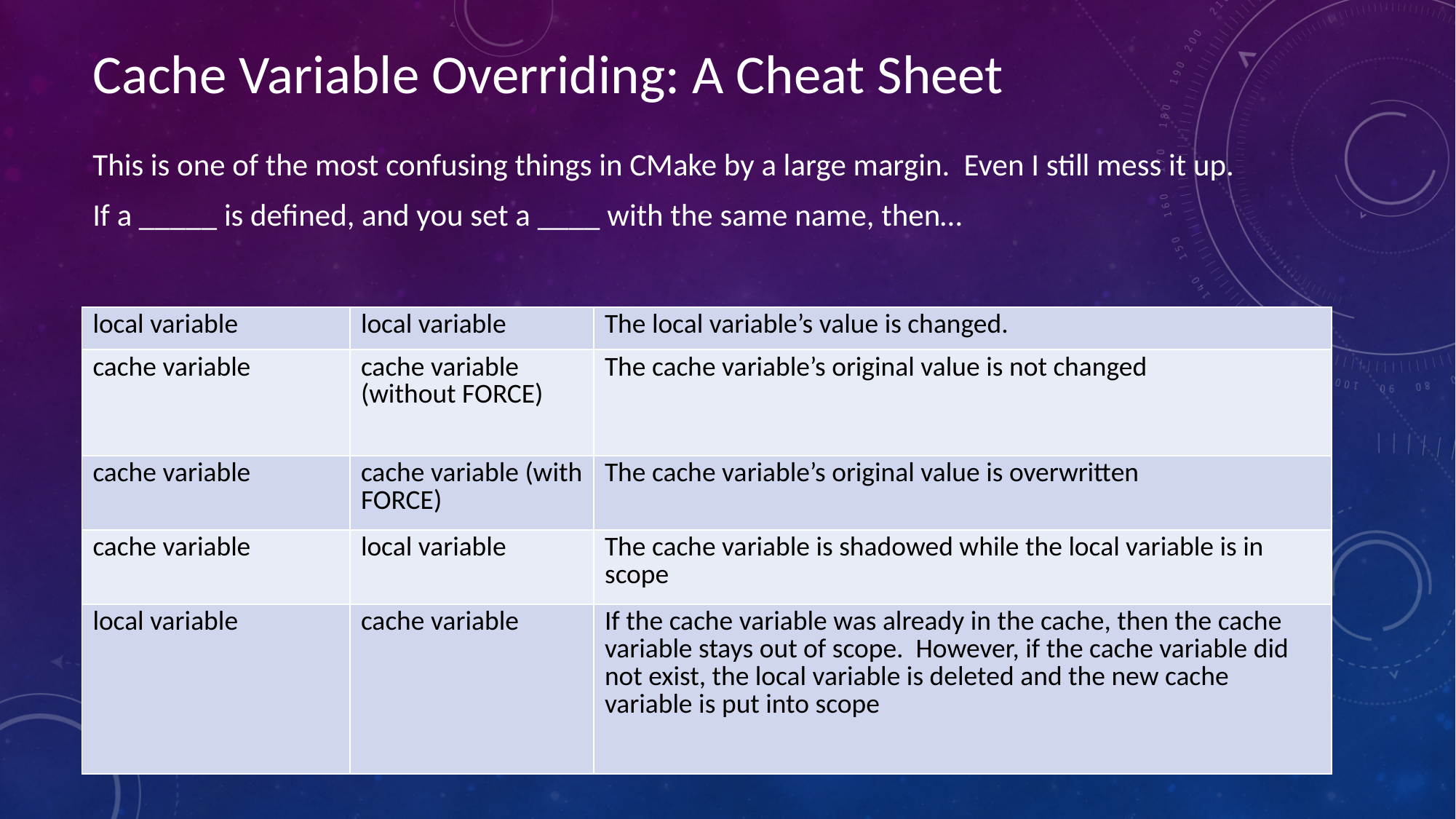

Cache Variable Overriding: A Cheat Sheet
This is one of the most confusing things in CMake by a large margin.  Even I still mess it up.
If a _____ is defined, and you set a ____ with the same name, then…
| local variable | local variable | The local variable’s value is changed. |
| --- | --- | --- |
| cache variable | cache variable (without FORCE) | The cache variable’s original value is not changed |
| cache variable | cache variable (with FORCE) | The cache variable’s original value is overwritten |
| cache variable | local variable | The cache variable is shadowed while the local variable is in scope |
| local variable | cache variable | If the cache variable was already in the cache, then the cache variable stays out of scope. However, if the cache variable did not exist, the local variable is deleted and the new cache variable is put into scope |